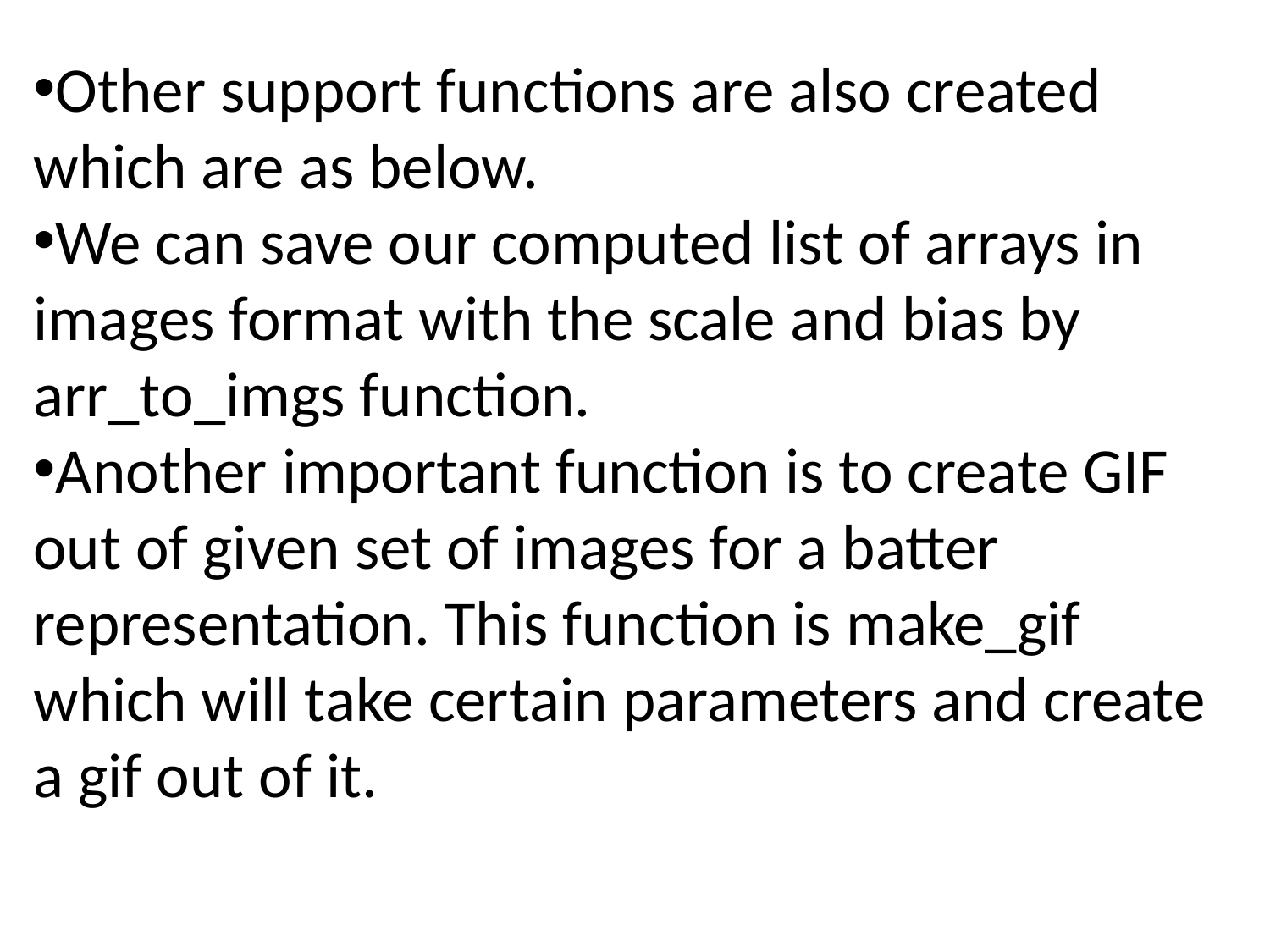

Other support functions are also created which are as below.
We can save our computed list of arrays in images format with the scale and bias by arr_to_imgs function.
Another important function is to create GIF out of given set of images for a batter representation. This function is make_gif which will take certain parameters and create a gif out of it.